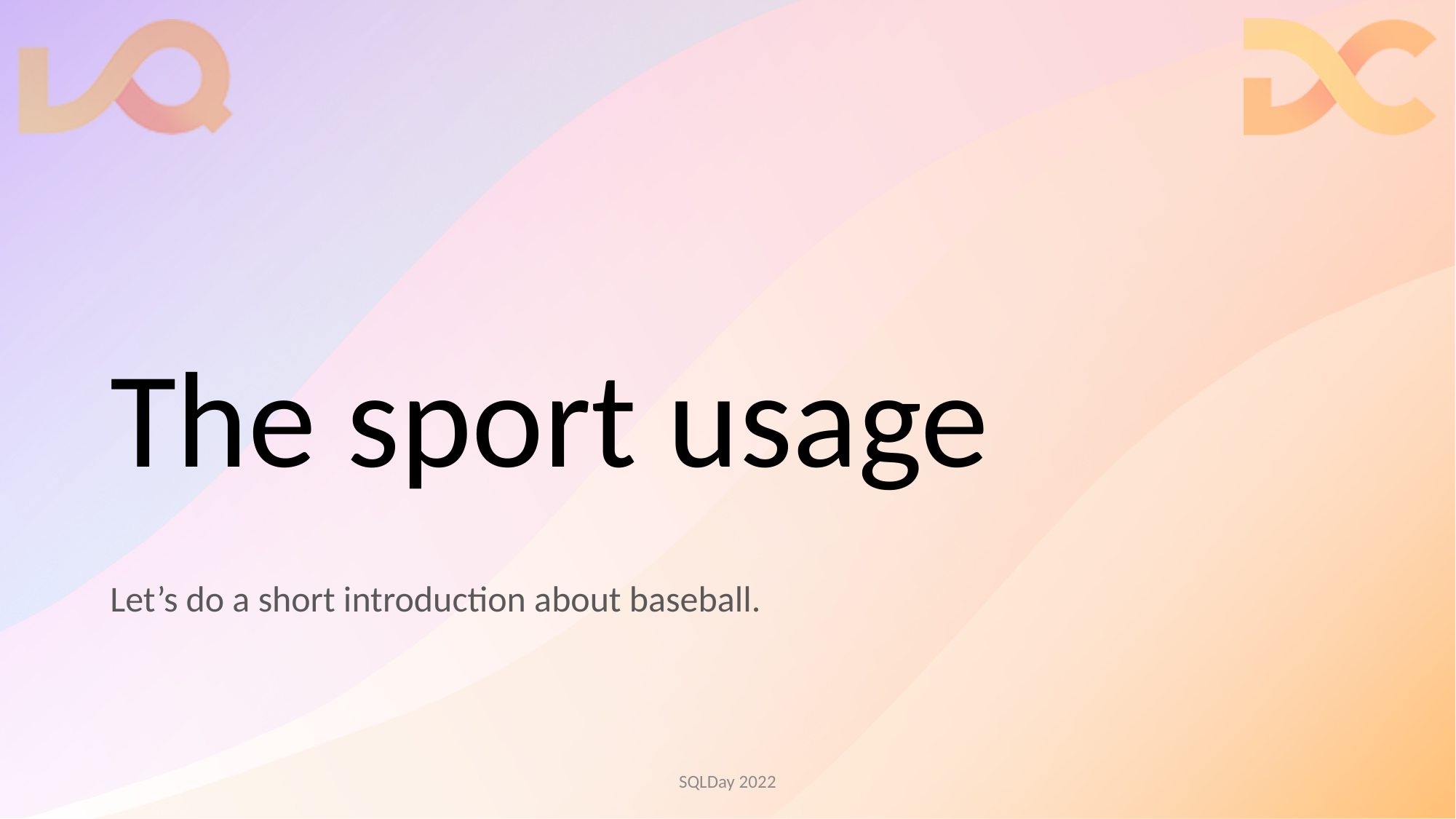

# The sport usage
Let’s do a short introduction about baseball.

SQLDay 2022